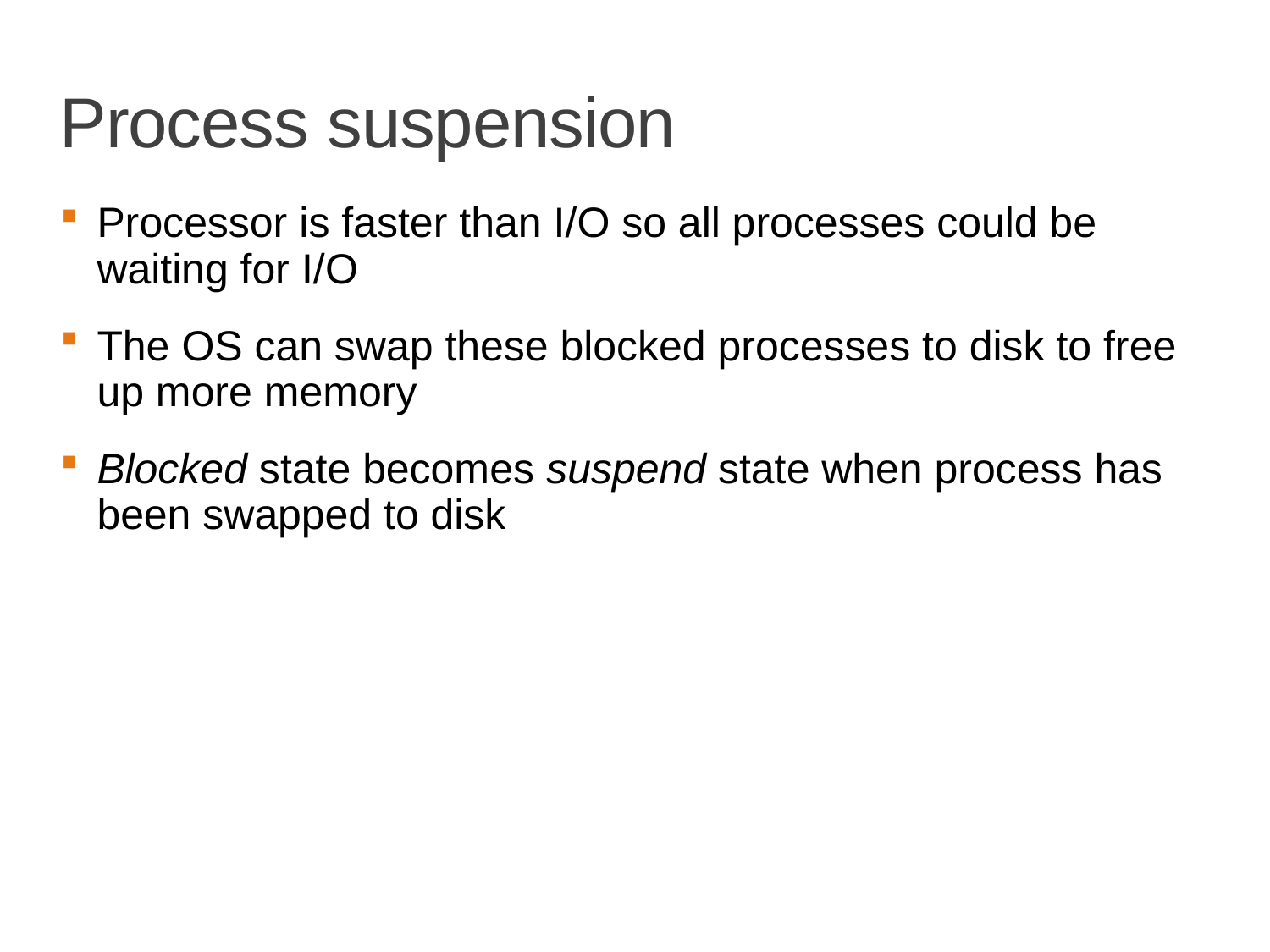

# Process suspension
Processor is faster than I/O so all processes could be waiting for I/O
The OS can swap these blocked processes to disk to free up more memory
Blocked state becomes suspend state when process has been swapped to disk